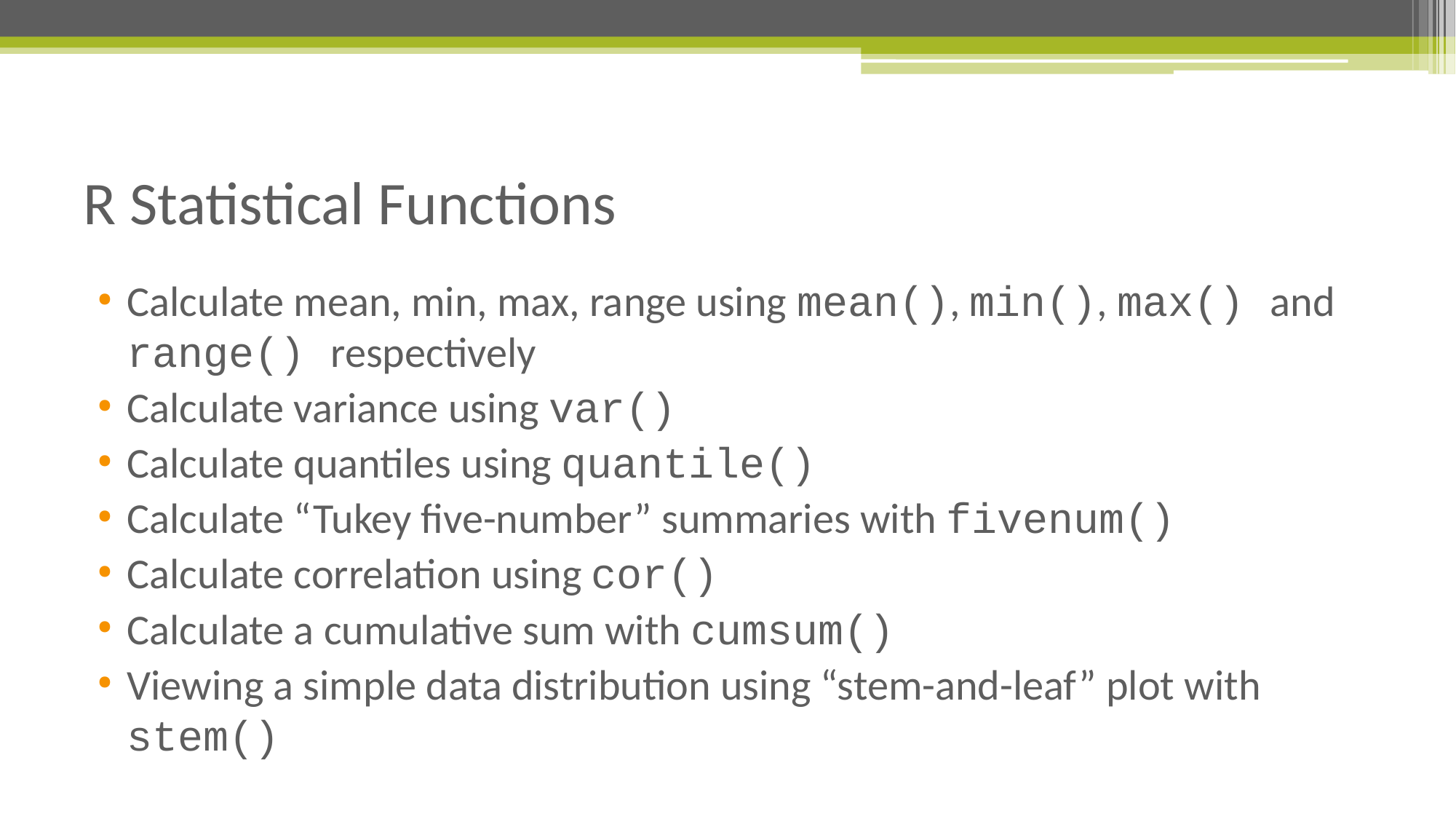

# R Statistical Functions
Calculate mean, min, max, range using mean(), min(), max() and range() respectively
Calculate variance using var()
Calculate quantiles using quantile()
Calculate “Tukey five-number” summaries with fivenum()
Calculate correlation using cor()
Calculate a cumulative sum with cumsum()
Viewing a simple data distribution using “stem-and-leaf” plot with stem()